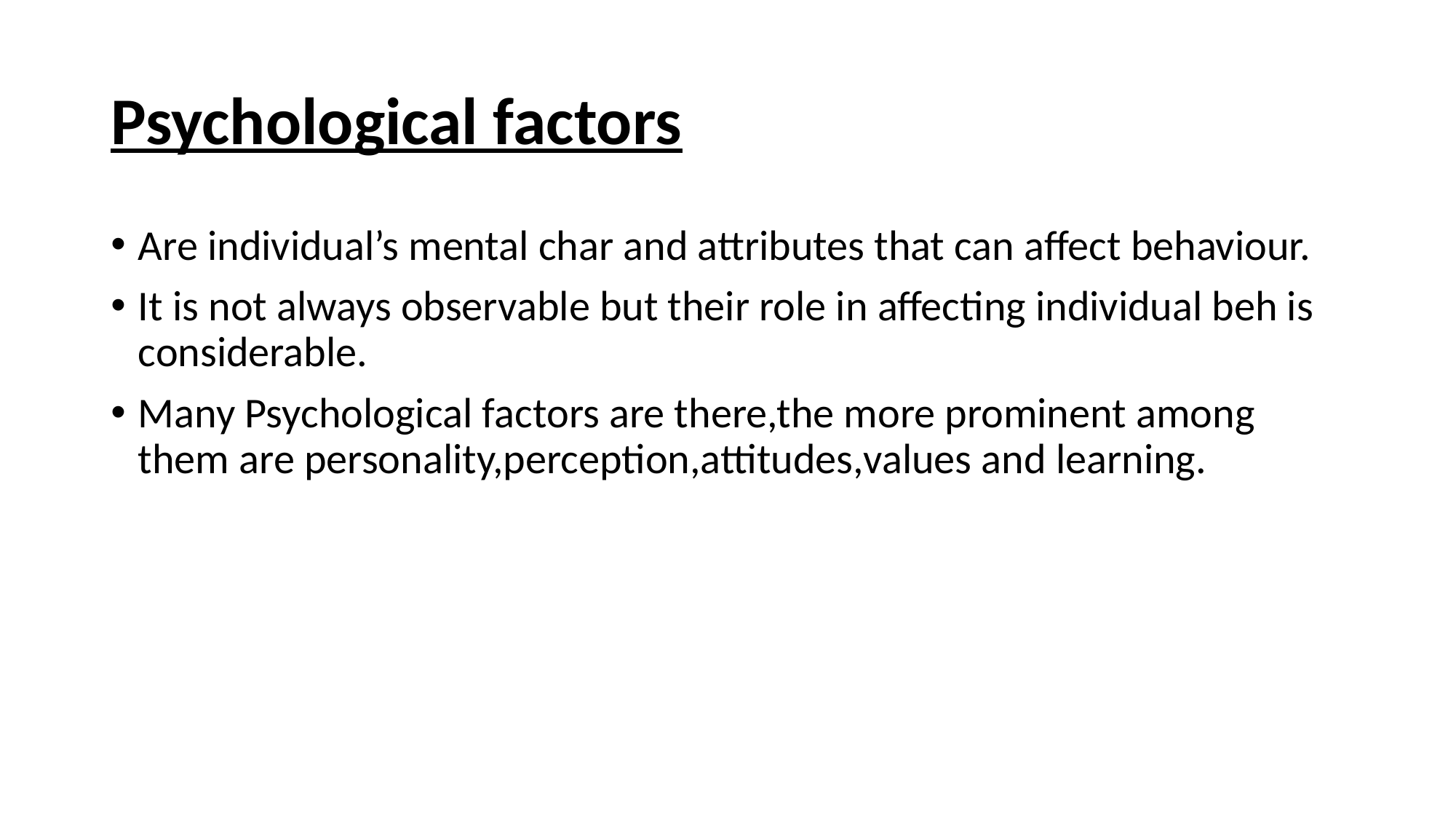

# Psychological factors
Are individual’s mental char and attributes that can affect behaviour.
It is not always observable but their role in affecting individual beh is considerable.
Many Psychological factors are there,the more prominent among them are personality,perception,attitudes,values and learning.